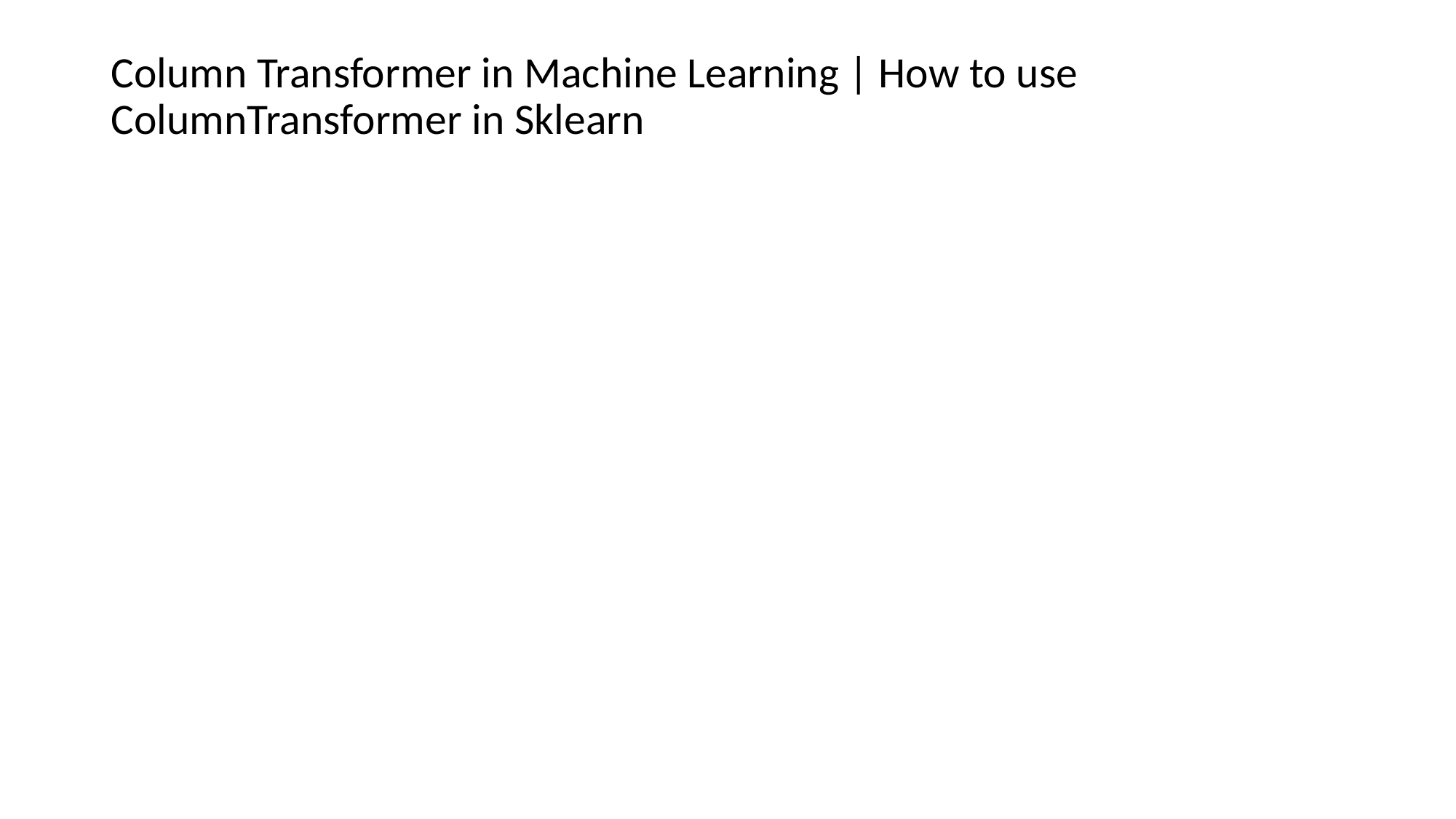

# Column Transformer in Machine Learning | How to use ColumnTransformer in Sklearn